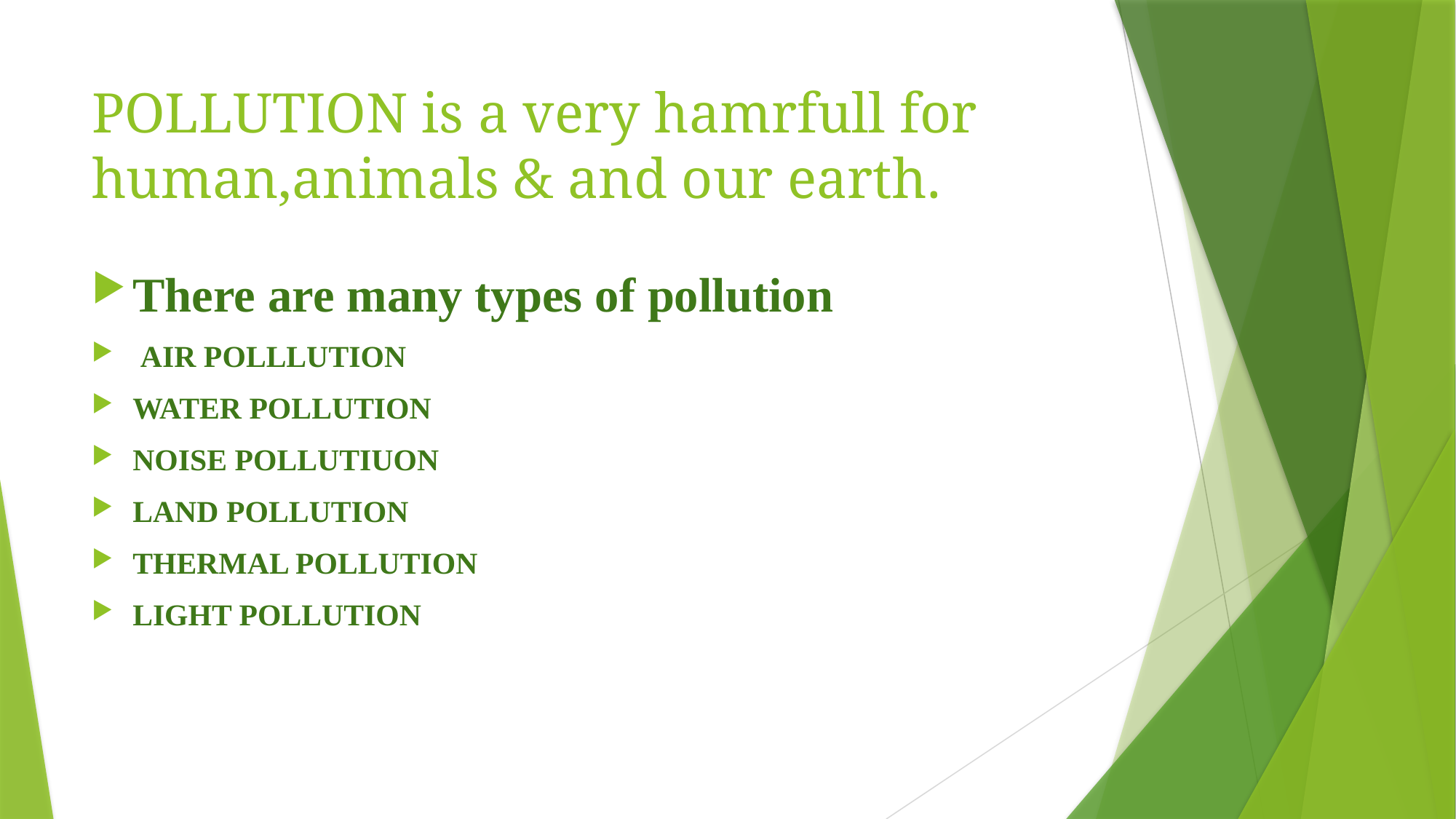

# POLLUTION is a very hamrfull for human,animals & and our earth.
There are many types of pollution
 AIR POLLLUTION
WATER POLLUTION
NOISE POLLUTIUON
LAND POLLUTION
THERMAL POLLUTION
LIGHT POLLUTION